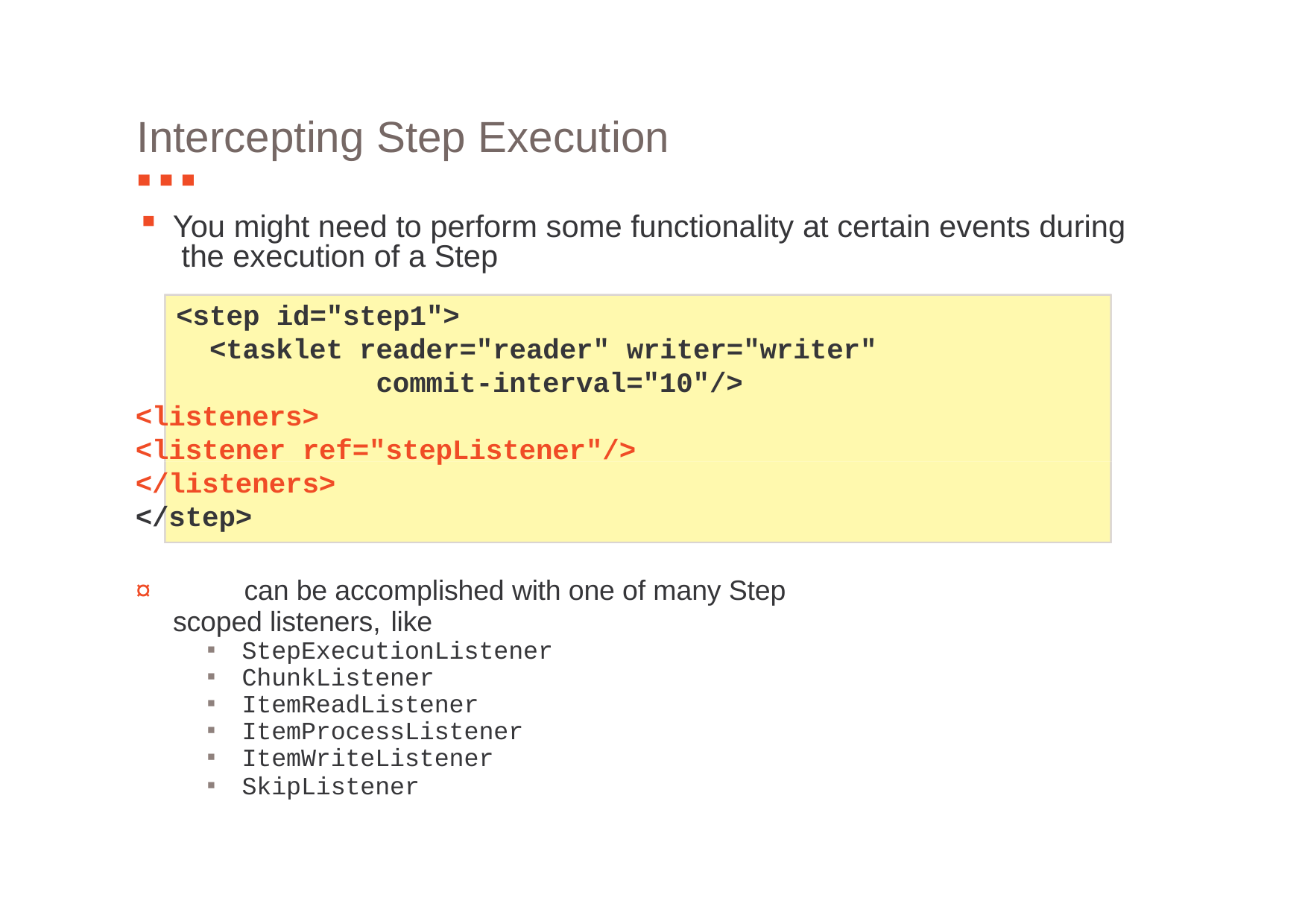

# Intercepting Step Execution
You might need to perform some functionality at certain events during  the execution of a Step
<step id="step1">
<tasklet reader="reader" writer="writer"  commit-interval="10"/>
<listeners>
<listener ref="stepListener"/>
</listeners>
</step>

¤	can be accomplished with one of many Step scoped listeners, like
StepExecutionListener
ChunkListener
ItemReadListener
ItemProcessListener
ItemWriteListener
SkipListener